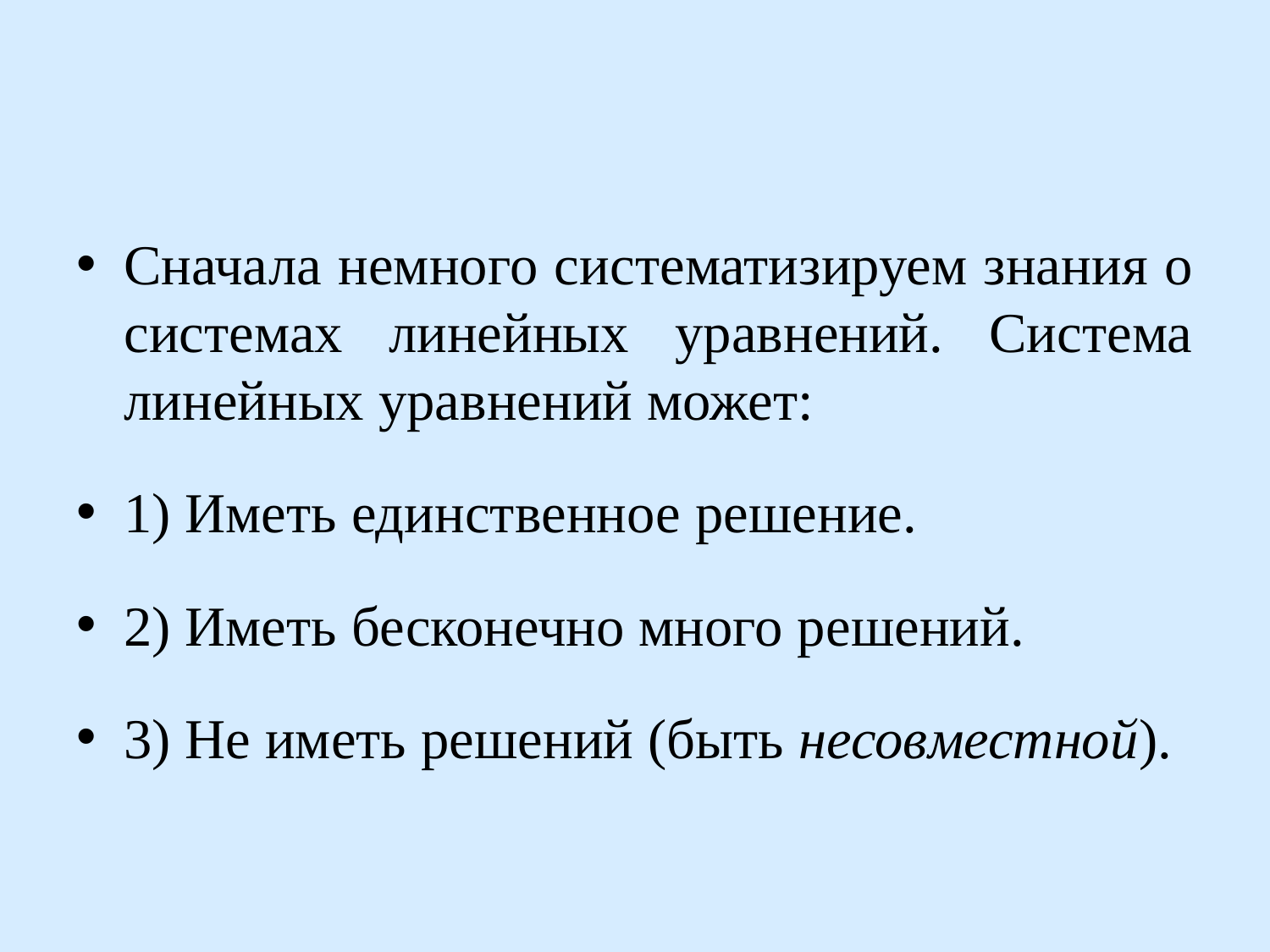

Сначала немного систематизируем знания о системах линейных уравнений. Система линейных уравнений может:
1) Иметь единственное решение.
2) Иметь бесконечно много решений.
3) Не иметь решений (быть несовместной).